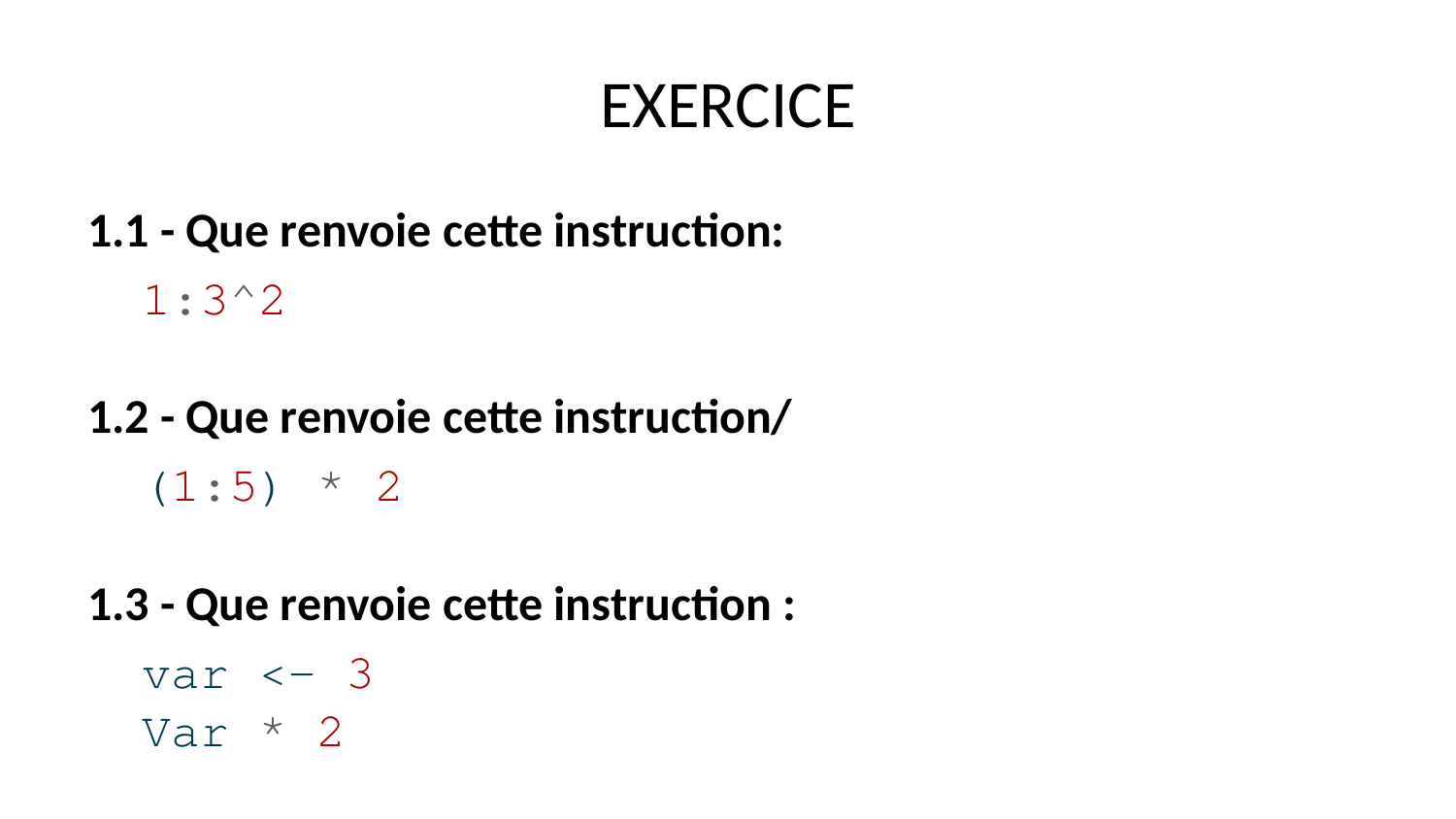

# EXERCICE
1.1 - Que renvoie cette instruction:
1:3^2
1.2 - Que renvoie cette instruction/
(1:5) * 2
1.3 - Que renvoie cette instruction :
var <- 3
Var * 2
1.4 -Que renvoie cette instruction:
x <- 2
2x <- 2 * x
1.5 - Que renvoie cette instruction :
racine.de.quatre <- sqrt(4)
racine.de.quatre
1.6 - Que renvoie cette instruction :
x <- 1
x < -1
1.7 - Que renvoie cette instruction ?
Un chiffre pair <- 16
1.8 - Que renvoie cette instruction:
"Un chiffre pair" <- 16
1.9 - Que renvoie cette instruction :
"2x" <- 14
1.10 - Que renvoie cette instruction ?
Un chiffre pair
1.11 - Complétez cette sortie où deux symboles ont été omis :
> 2
+
[1] 6
1.12 - Que renvoie cette instruction :
TRUE + T + FALSE * F + T * FALSE + F
1.13 - Quels sont les cinq types de données en R ?
1.14 - Écrivez l’instruction R permettant d’obtenir cet affichage :
     [,1] [,2] [,3]
[1,]    1    5    9
[2,]    2    6   10
[3,]    3    7   11
[4,]    4    8   12
1.15 - Quelles sont les structures (classes) de données disponibles en R ?